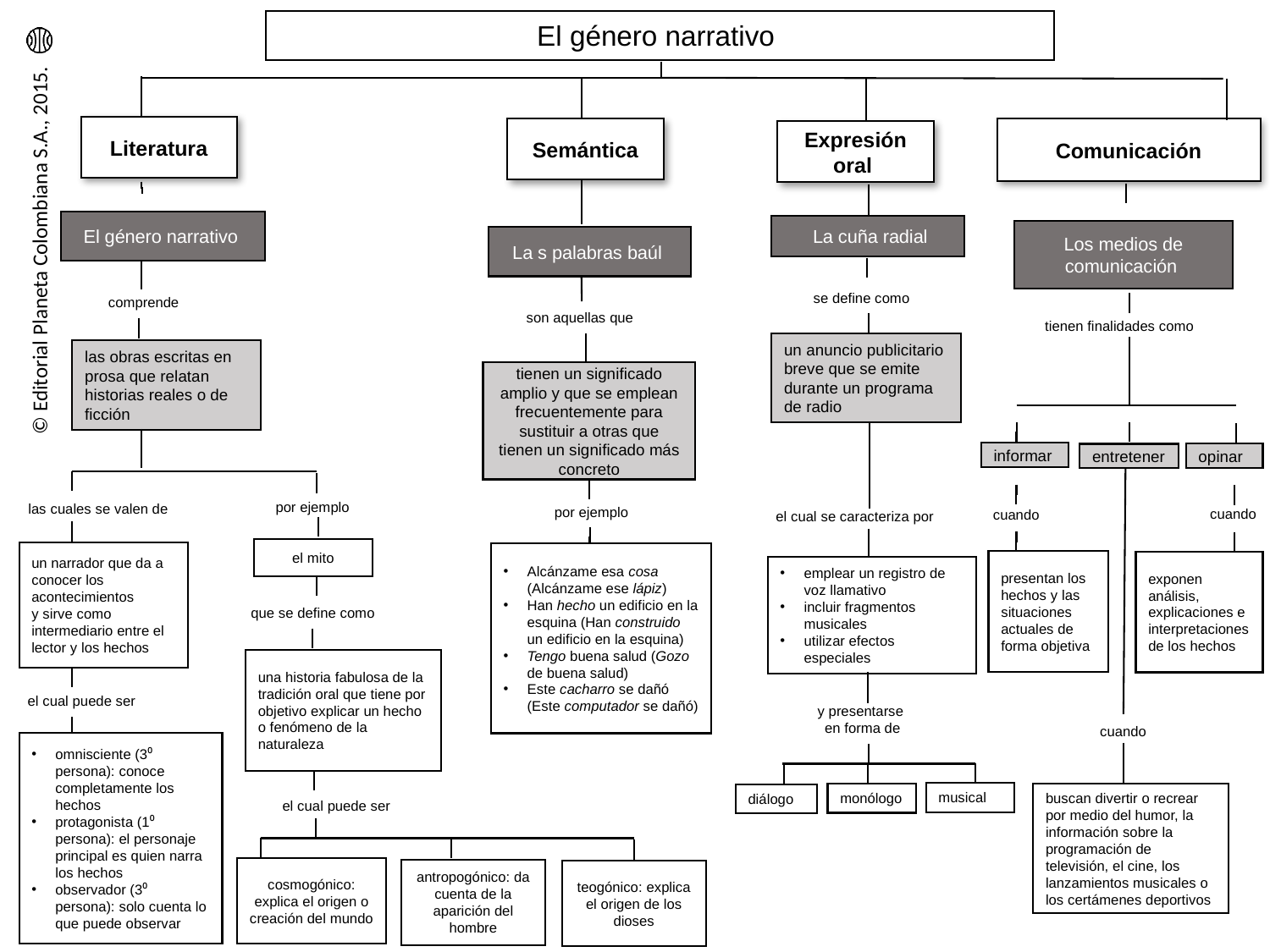

El género narrativo
Literatura
Semántica
Comunicación
Expresión oral
El género narrativo
 La cuña radial
Los medios de comunicación
La s palabras baúl
se define como
comprende
son aquellas que
tienen finalidades como
un anuncio publicitario breve que se emite durante un programa de radio
las obras escritas en prosa que relatan historias reales o de ficción

tienen un significado amplio y que se emplean frecuentemente para sustituir a otras que tienen un significado más concreto

informar
opinar
entretener

por ejemplo
 las cuales se valen de
 cuando
     por ejemplo
 cuando

el cual se caracteriza por
el mito
un narrador que da a conocer los acontecimientos
y sirve como intermediario entre el lector y los hechos
Alcánzame esa cosa (Alcánzame ese lápiz)
Han hecho un edificio en la esquina (Han construido un edificio en la esquina)
Tengo buena salud (Gozo de buena salud)
Este cacharro se dañó (Este computador se dañó)
presentan los hechos y las situaciones actuales de forma objetiva
exponen análisis,  explicaciones e interpretaciones de los hechos
emplear un registro de voz llamativo
incluir fragmentos musicales
utilizar efectos especiales
 que se define como
una historia fabulosa de la tradición oral que tiene por objetivo explicar un hecho o fenómeno de la naturaleza
 el cual puede ser
y presentarse
en forma de

 cuando
omnisciente (3⁰ persona): conoce completamente los hechos
protagonista (1⁰ persona): el personaje principal es quien narra los hechos
observador (3⁰ persona): solo cuenta lo que puede observar
musical
monólogo
buscan divertir o recrear por medio del humor, la información sobre la programación de televisión, el cine, los lanzamientos musicales o los certámenes deportivos
diálogo
 el cual puede ser
cosmogónico: explica el origen o creación del mundo
antropogónico: da cuenta de la aparición del hombre
teogónico: explica el origen de los dioses